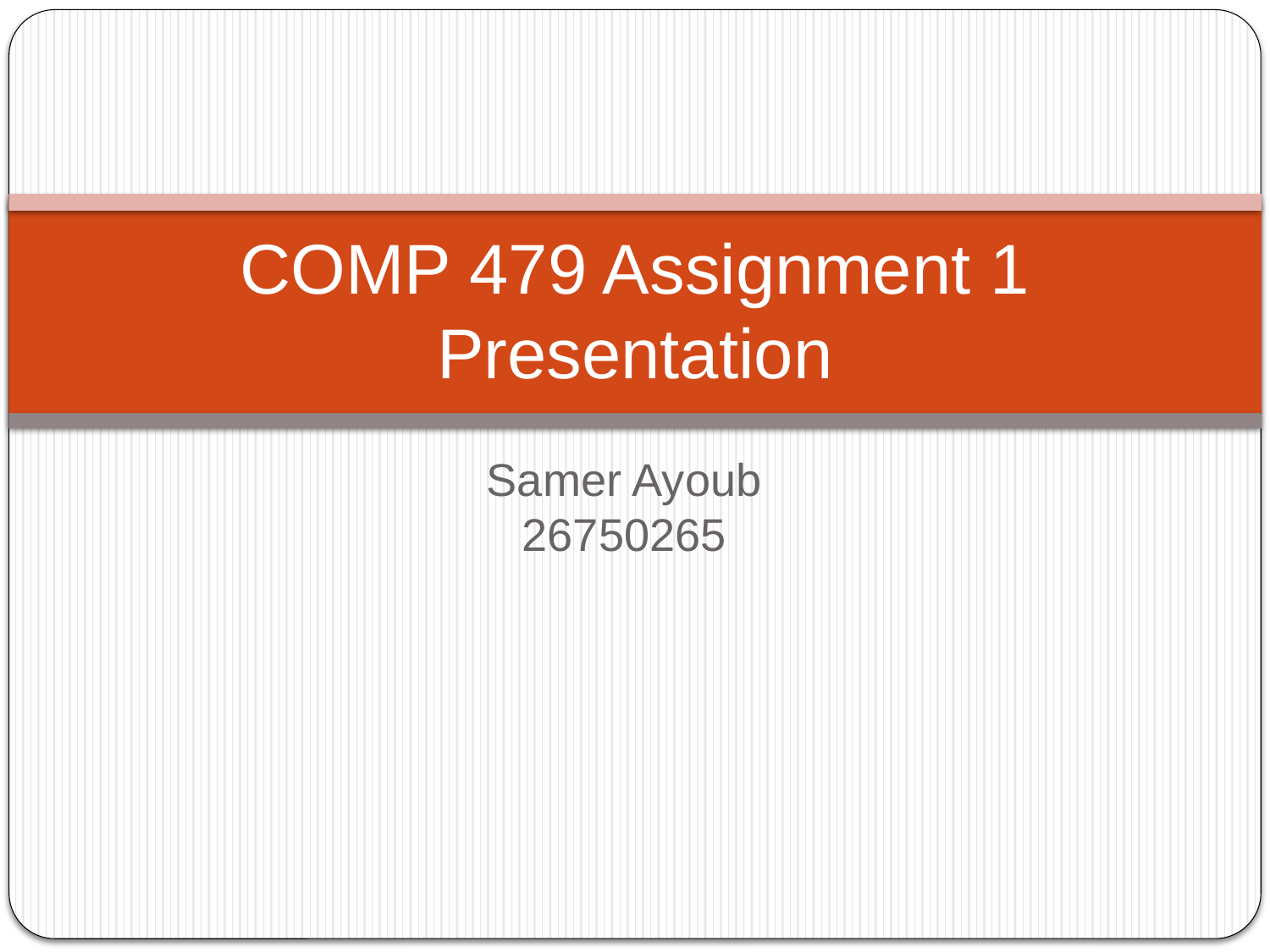

# COMP 479 Assignment 1 Presentation
Samer Ayoub
26750265